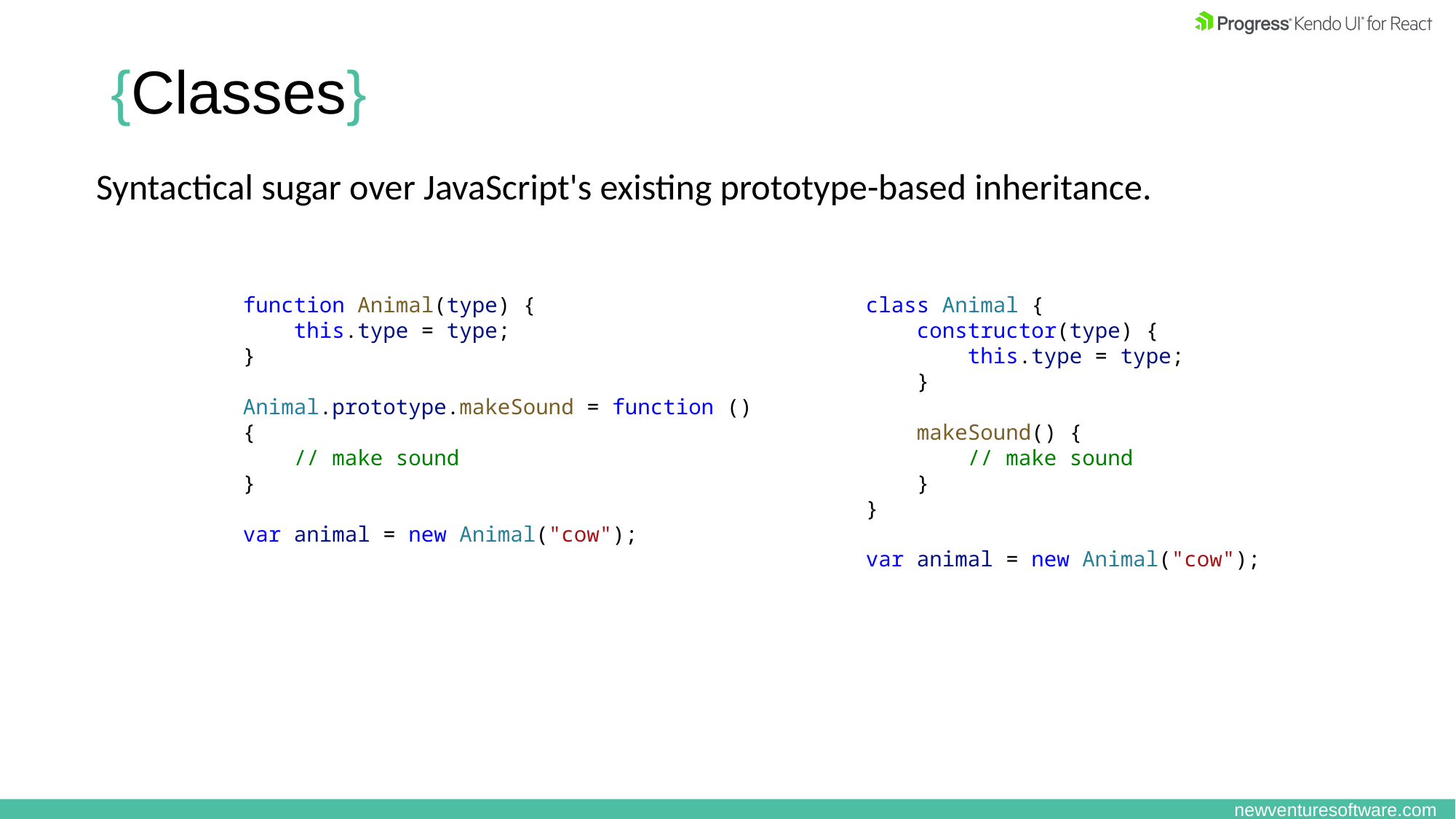

# {Classes}
Syntactical sugar over JavaScript's existing prototype-based inheritance.
class Animal {
    constructor(type) {
        this.type = type;
    }

    makeSound() {
        // make sound
    }
}

var animal = new Animal("cow");
function Animal(type) {
    this.type = type;
}

Animal.prototype.makeSound = function () {
    // make sound
}

var animal = new Animal("cow");